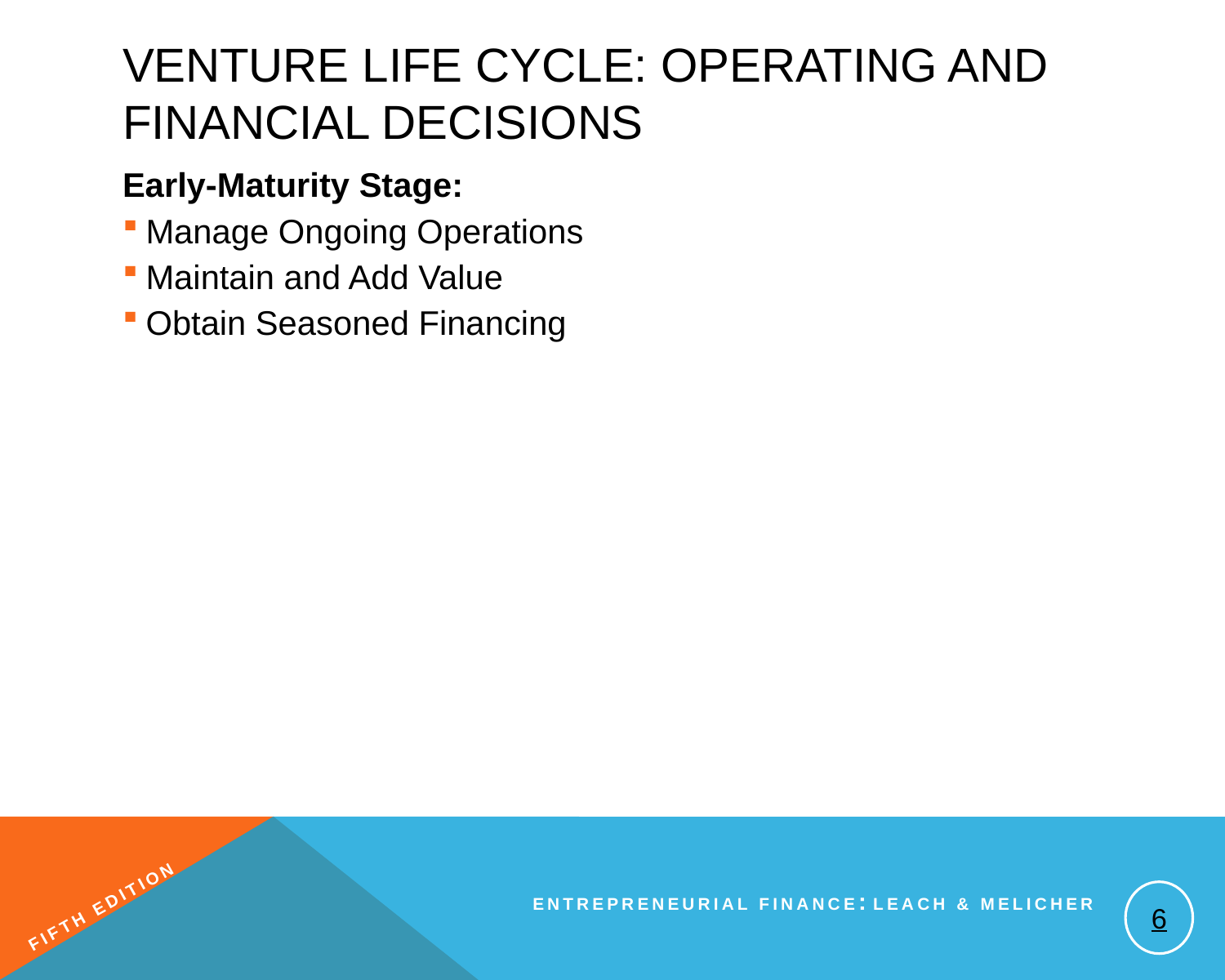

# Venture Life Cycle: Operating And Financial Decisions
Early-Maturity Stage:
Manage Ongoing Operations
Maintain and Add Value
Obtain Seasoned Financing
6